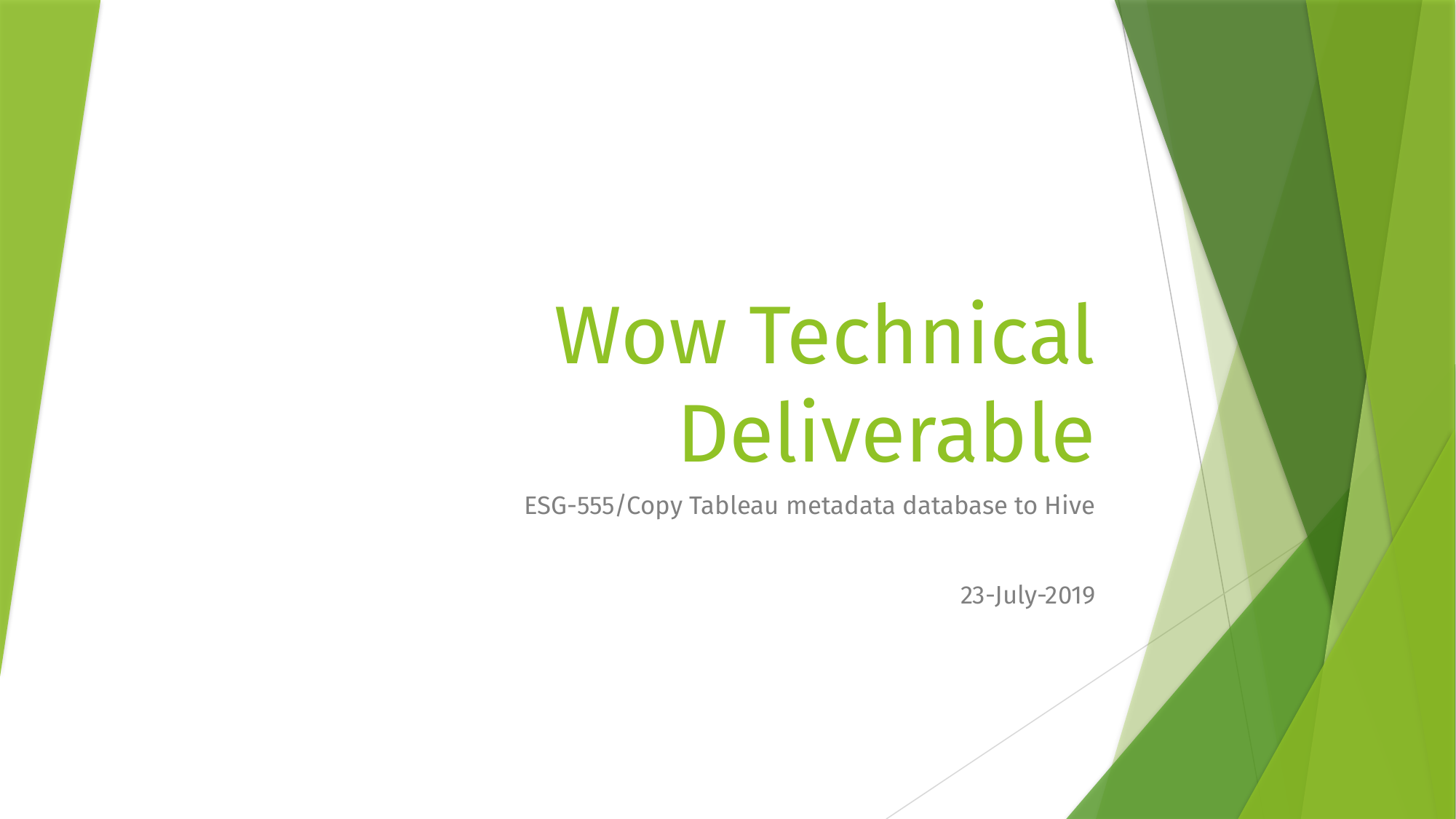

# Wow Technical Deliverable
ESG-555/Copy Tableau metadata database to Hive

23-July-2019